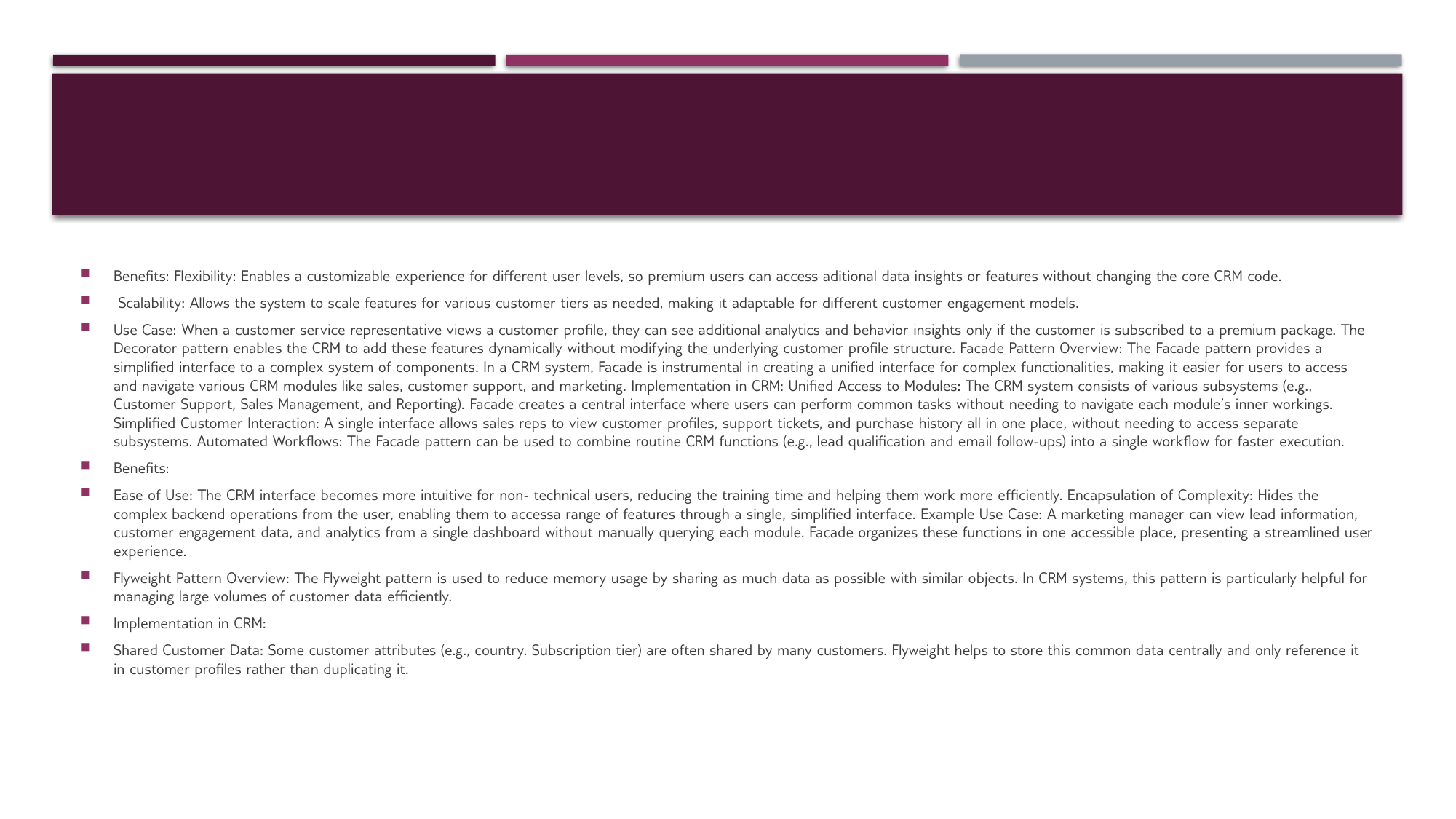

#
Benefits: Flexibility: Enables a customizable experience for different user levels, so premium users can access aditional data insights or features without changing the core CRM code.
 Scalability: Allows the system to scale features for various customer tiers as needed, making it adaptable for different customer engagement models.
Use Case: When a customer service representative views a customer profile, they can see additional analytics and behavior insights only if the customer is subscribed to a premium package. The Decorator pattern enables the CRM to add these features dynamically without modifying the underlying customer profile structure. Facade Pattern Overview: The Facade pattern provides a simplified interface to a complex system of components. In a CRM system, Facade is instrumental in creating a unified interface for complex functionalities, making it easier for users to access and navigate various CRM modules like sales, customer support, and marketing. Implementation in CRM: Unified Access to Modules: The CRM system consists of various subsystems (e.g., Customer Support, Sales Management, and Reporting). Facade creates a central interface where users can perform common tasks without needing to navigate each module’s inner workings. Simplified Customer Interaction: A single interface allows sales reps to view customer profiles, support tickets, and purchase history all in one place, without needing to access separate subsystems. Automated Workflows: The Facade pattern can be used to combine routine CRM functions (e.g., lead qualification and email follow-ups) into a single workflow for faster execution.
Benefits:
Ease of Use: The CRM interface becomes more intuitive for non- technical users, reducing the training time and helping them work more efficiently. Encapsulation of Complexity: Hides the complex backend operations from the user, enabling them to accessa range of features through a single, simplified interface. Example Use Case: A marketing manager can view lead information, customer engagement data, and analytics from a single dashboard without manually querying each module. Facade organizes these functions in one accessible place, presenting a streamlined user experience.
Flyweight Pattern Overview: The Flyweight pattern is used to reduce memory usage by sharing as much data as possible with similar objects. In CRM systems, this pattern is particularly helpful for managing large volumes of customer data efficiently.
Implementation in CRM:
Shared Customer Data: Some customer attributes (e.g., country. Subscription tier) are often shared by many customers. Flyweight helps to store this common data centrally and only reference it in customer profiles rather than duplicating it.